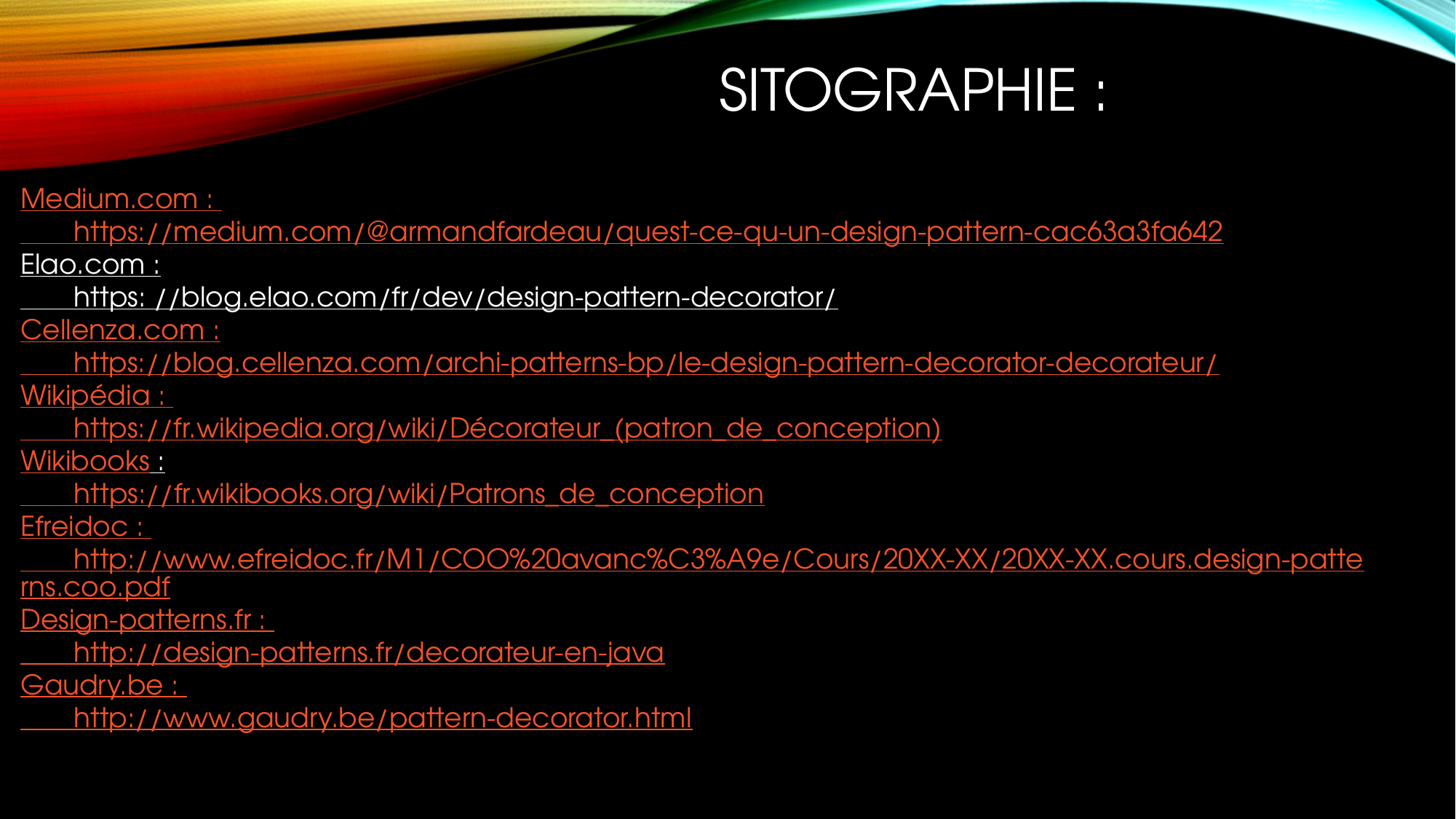

Sitographie :
Medium.com :
       https://medium.com/@armandfardeau/quest-ce-qu-un-design-pattern-cac63a3fa642
Elao.com :
       https: //blog.elao.com/fr/dev/design-pattern-decorator/
Cellenza.com :
       https://blog.cellenza.com/archi-patterns-bp/le-design-pattern-decorator-decorateur/
Wikipédia :
       https://fr.wikipedia.org/wiki/Décorateur_(patron_de_conception)
Wikibooks :
       https://fr.wikibooks.org/wiki/Patrons_de_conception
Efreidoc :
       http://www.efreidoc.fr/M1/COO%20avanc%C3%A9e/Cours/20XX-XX/20XX-XX.cours.design-patterns.coo.pdf
Design-patterns.fr :
       http://design-patterns.fr/decorateur-en-java
Gaudry.be :
       http://www.gaudry.be/pattern-decorator.html